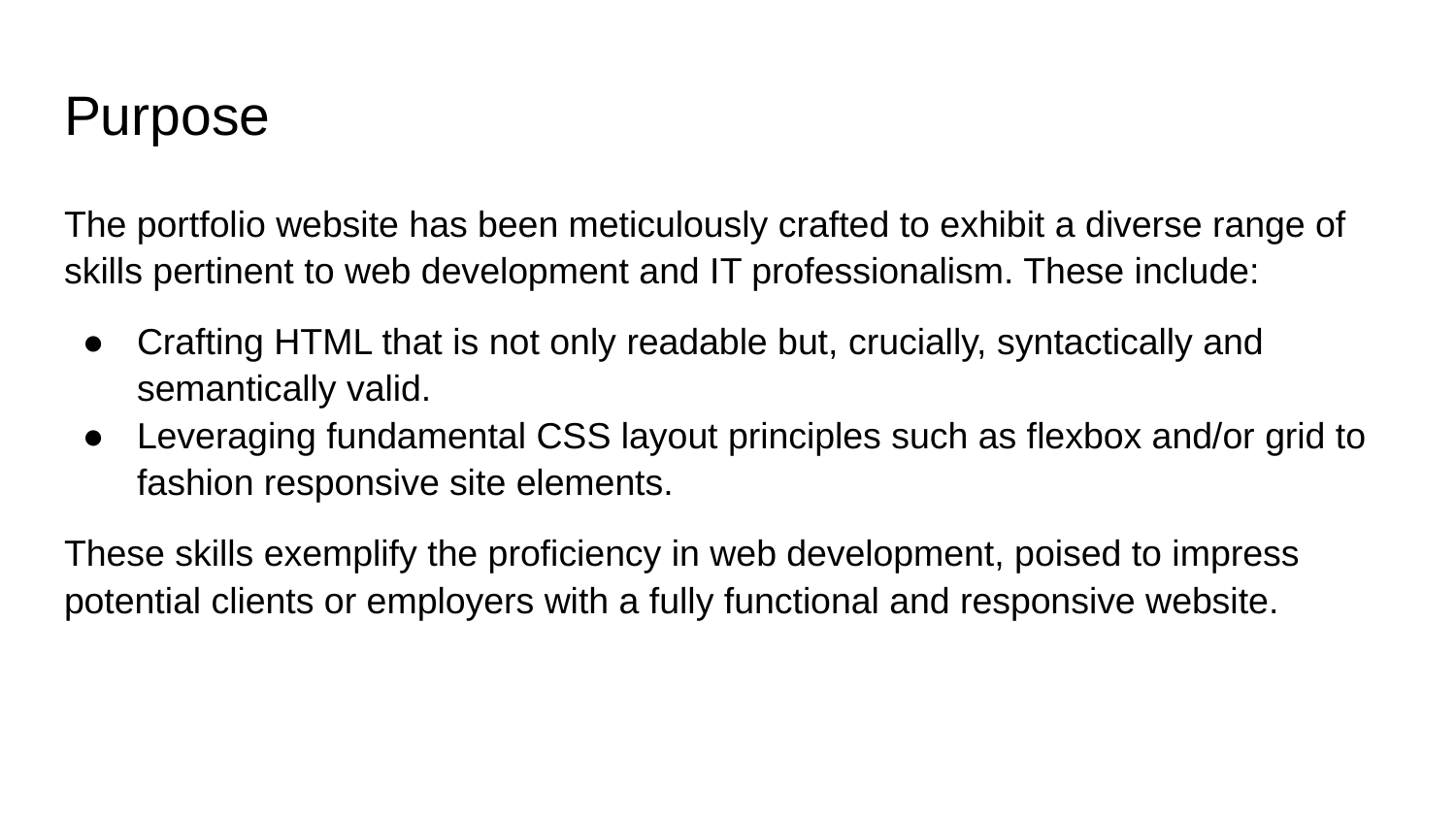

# Purpose
The portfolio website has been meticulously crafted to exhibit a diverse range of skills pertinent to web development and IT professionalism. These include:
Crafting HTML that is not only readable but, crucially, syntactically and semantically valid.
Leveraging fundamental CSS layout principles such as flexbox and/or grid to fashion responsive site elements.
These skills exemplify the proficiency in web development, poised to impress potential clients or employers with a fully functional and responsive website.